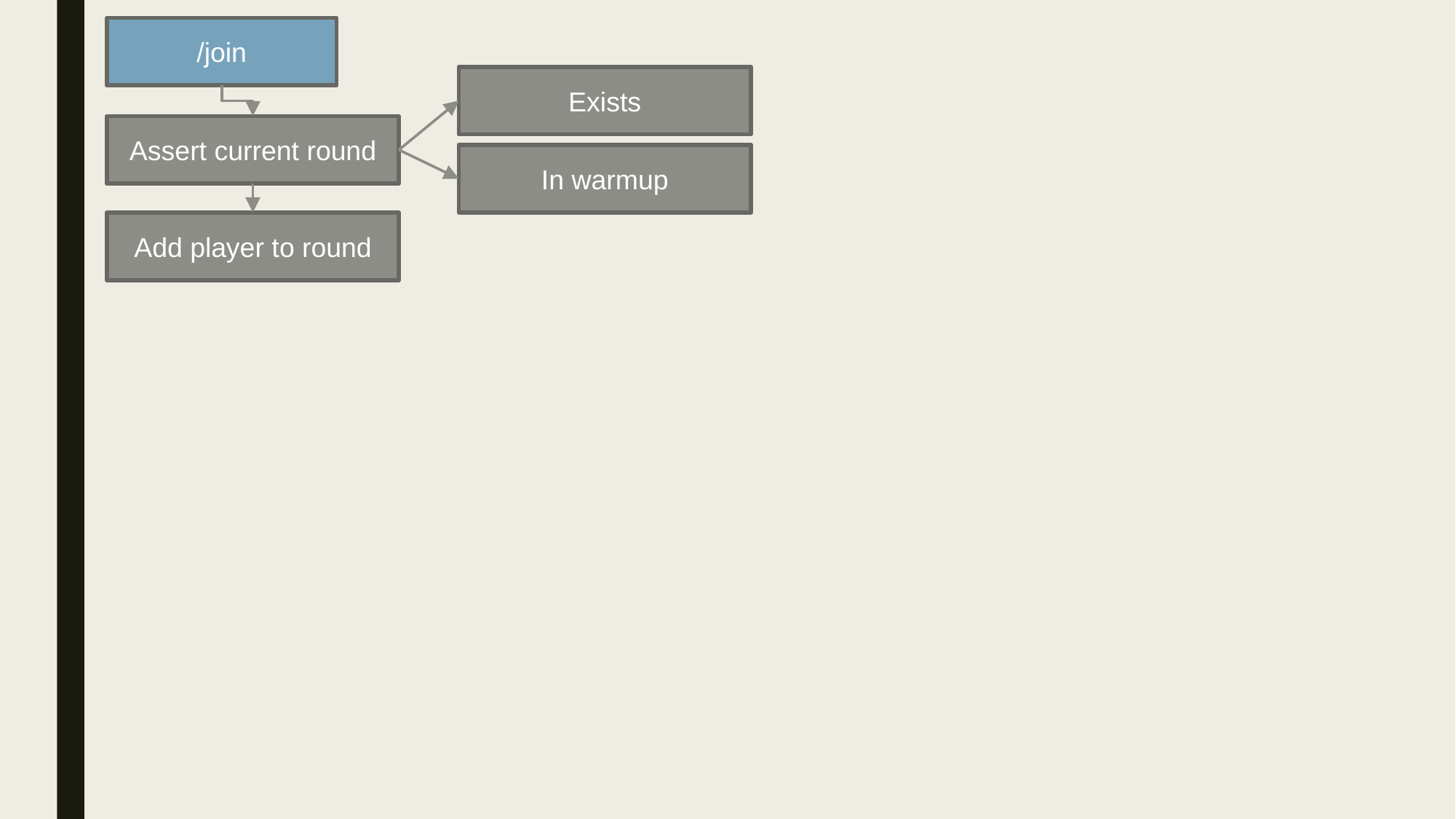

/join
Exists
Assert current round
In warmup
Add player to round